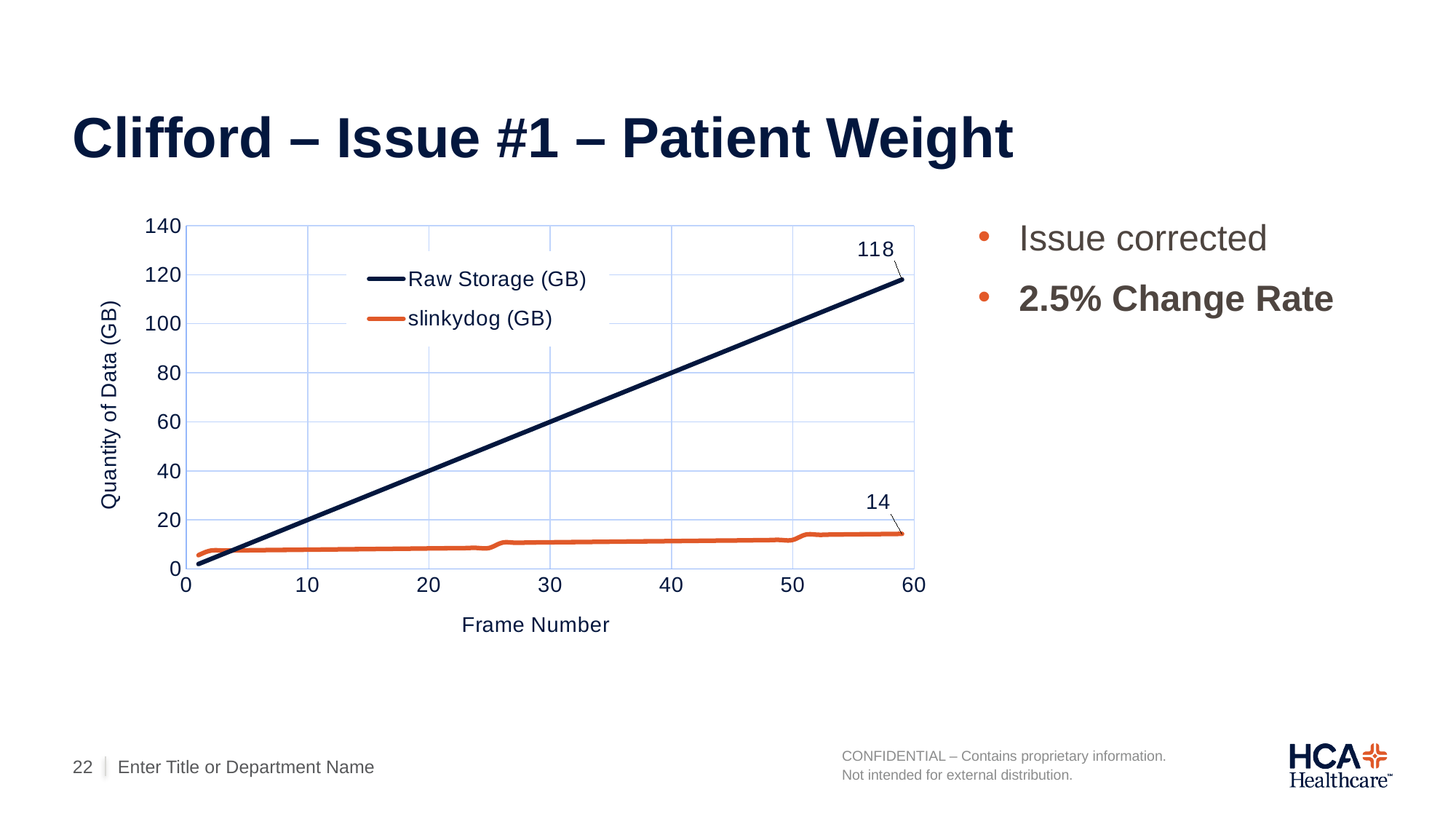

# Clifford – Issue #1 – Patient Weight

### Chart

| Category | Raw Storage (GB) | slinkydog (GB) |
|---|---|---|
Issue corrected
2.5% Change Rate
Enter Title or Department Name